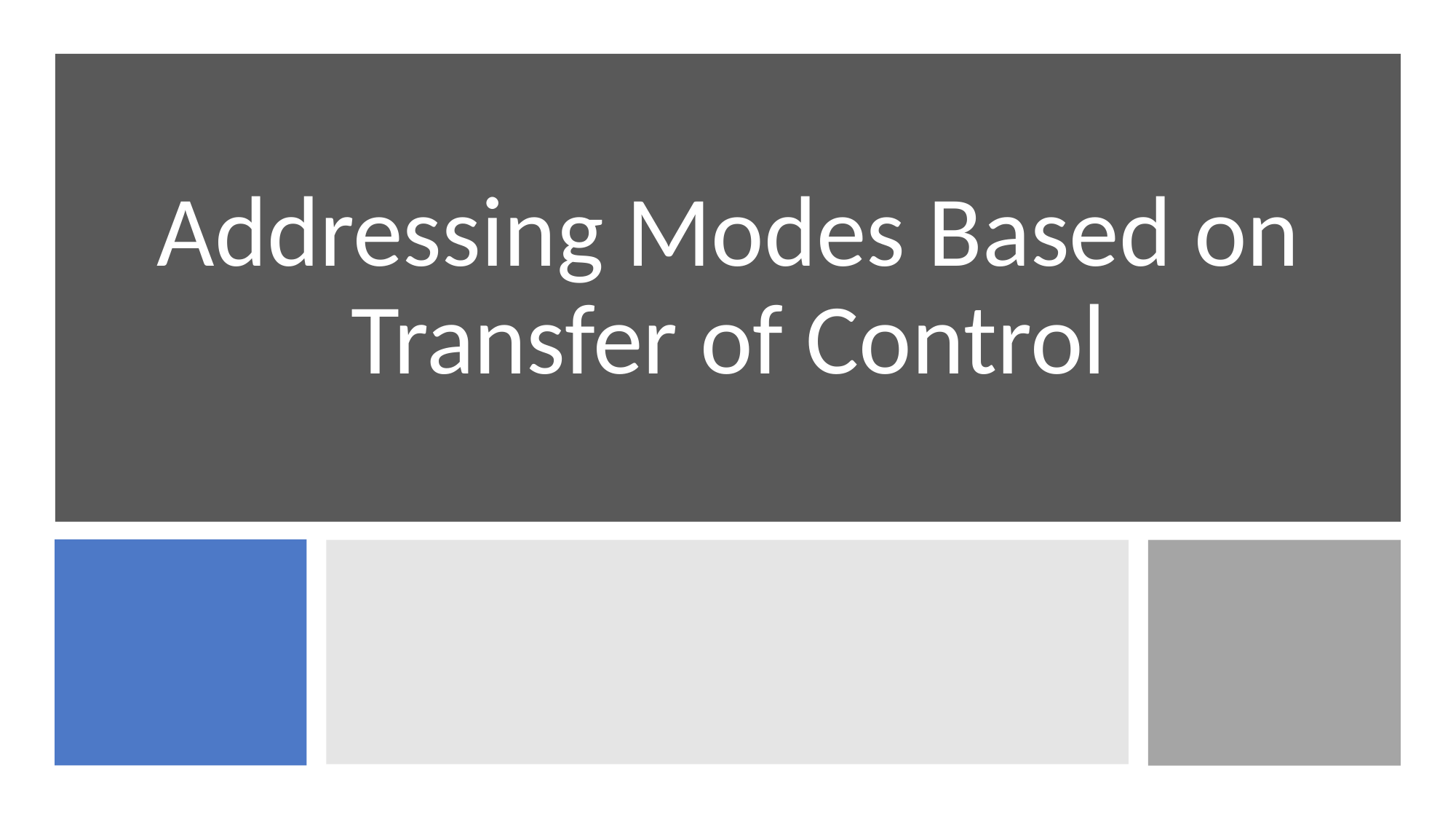

# Addressing Modes Based on Transfer of Control